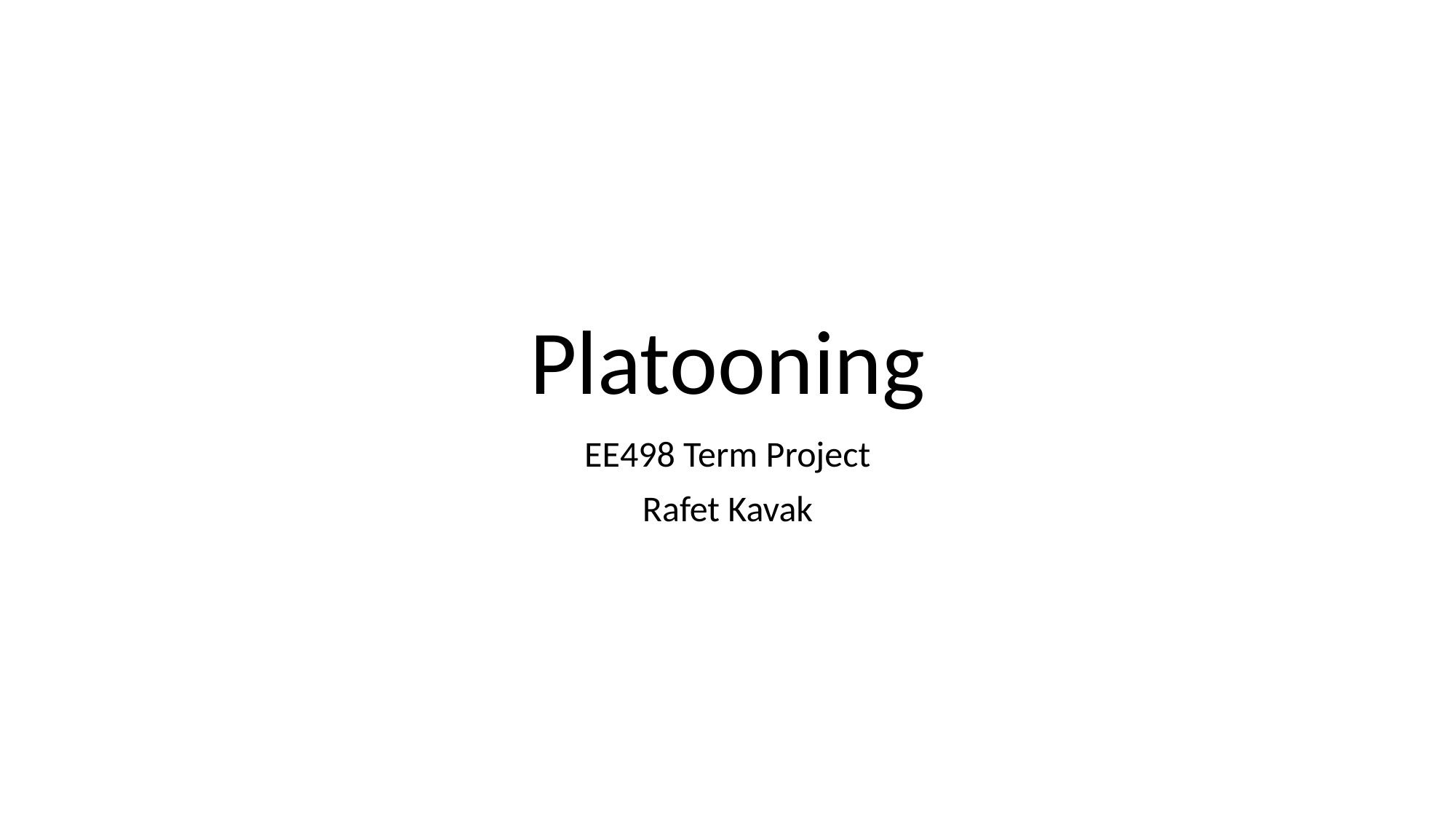

# Platooning
EE498 Term Project
Rafet Kavak